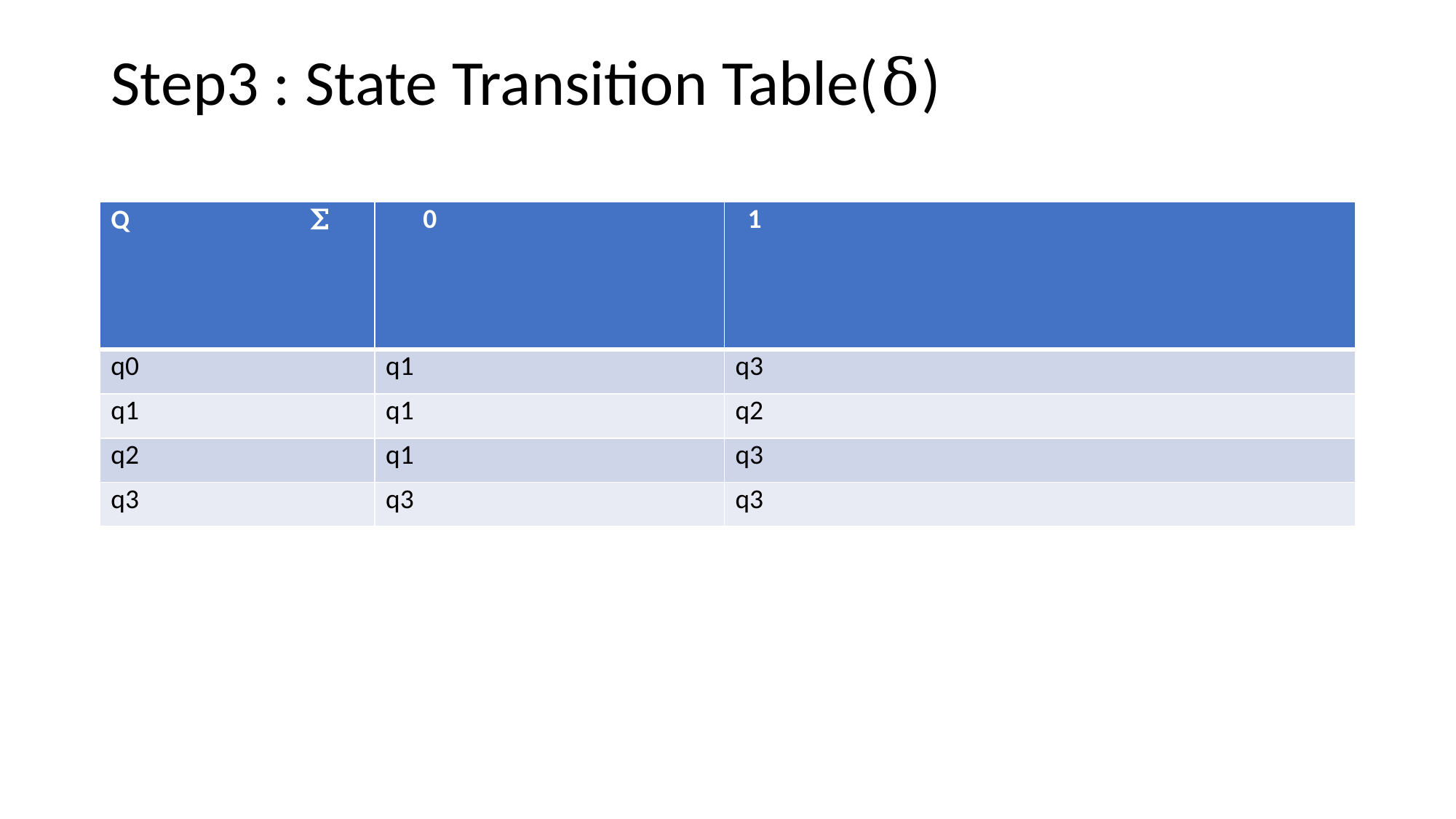

# Step3 : State Transition Table(δ)
| Q Σ | 0 | 1 |
| --- | --- | --- |
| q0 | q1 | q3 |
| q1 | q1 | q2 |
| q2 | q1 | q3 |
| q3 | q3 | q3 |